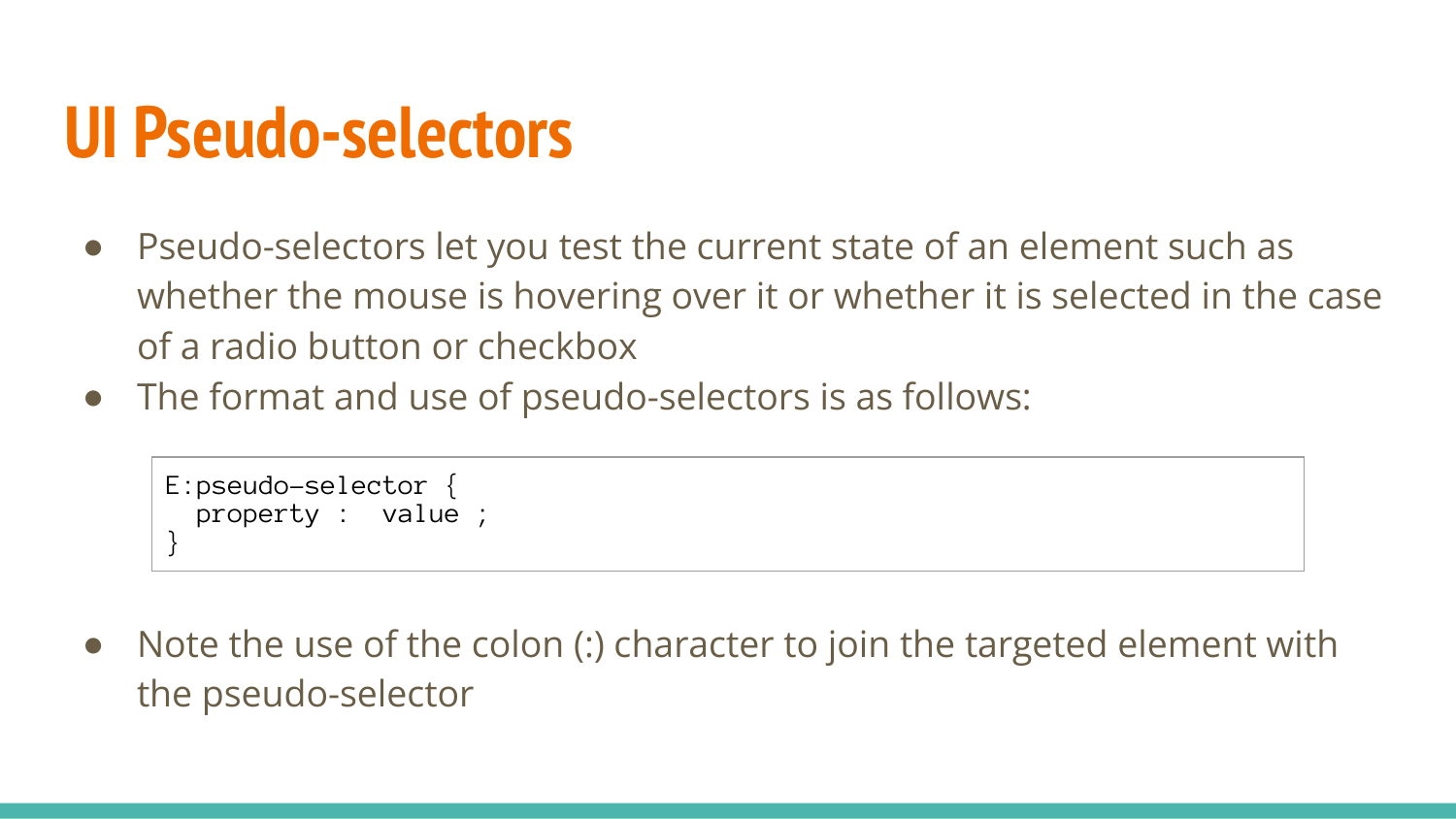

# UI Pseudo-selectors
Pseudo-selectors let you test the current state of an element such as whether the mouse is hovering over it or whether it is selected in the case of a radio button or checkbox
The format and use of pseudo-selectors is as follows:

Note the use of the colon (:) character to join the targeted element with the pseudo-selector

| E:pseudo-selector { property : value ; } |
| --- |